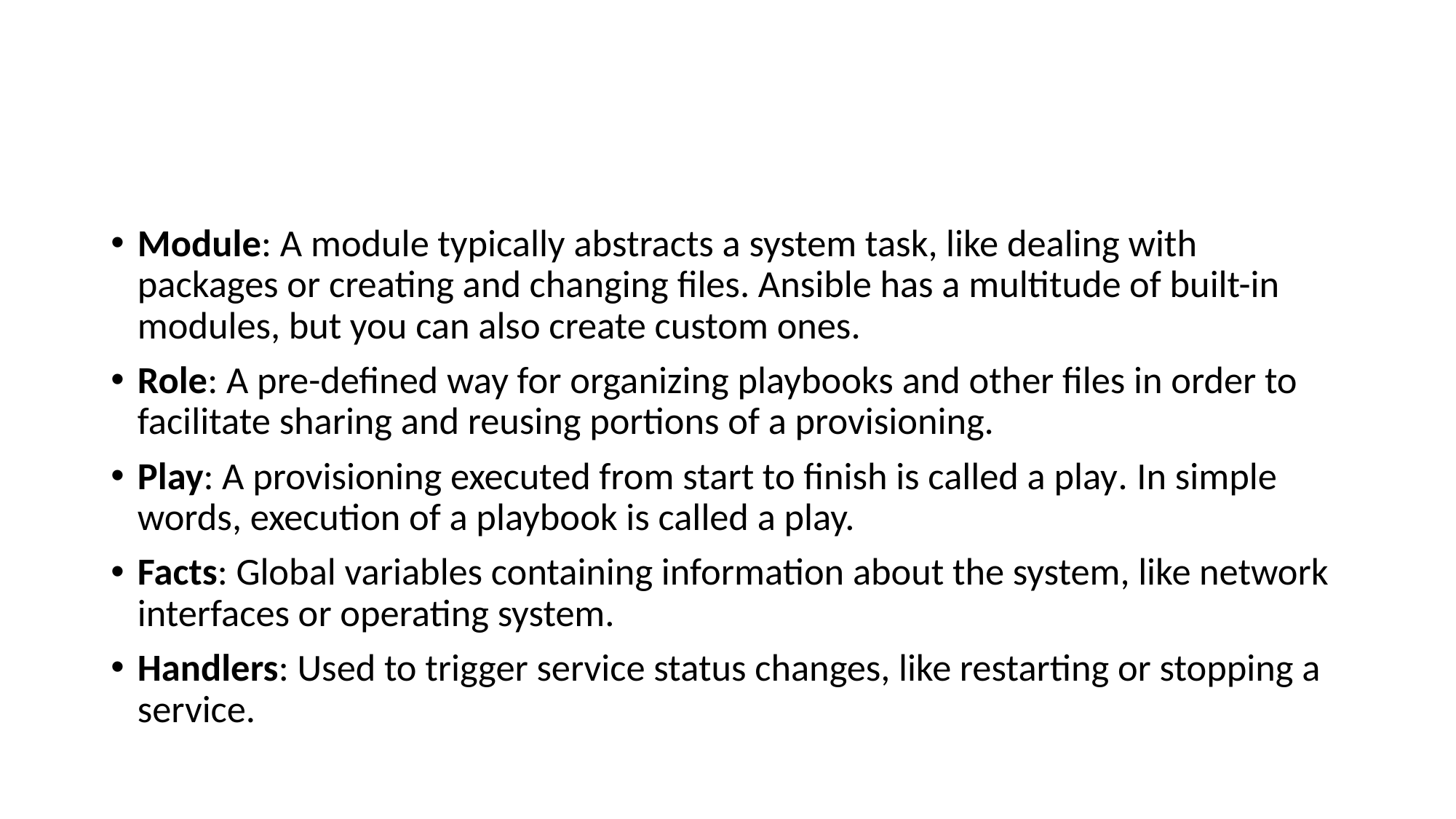

#
Module: A module typically abstracts a system task, like dealing with packages or creating and changing files. Ansible has a multitude of built-in modules, but you can also create custom ones.
Role: A pre-defined way for organizing playbooks and other files in order to facilitate sharing and reusing portions of a provisioning.
Play: A provisioning executed from start to finish is called a play. In simple words, execution of a playbook is called a play.
Facts: Global variables containing information about the system, like network interfaces or operating system.
Handlers: Used to trigger service status changes, like restarting or stopping a service.